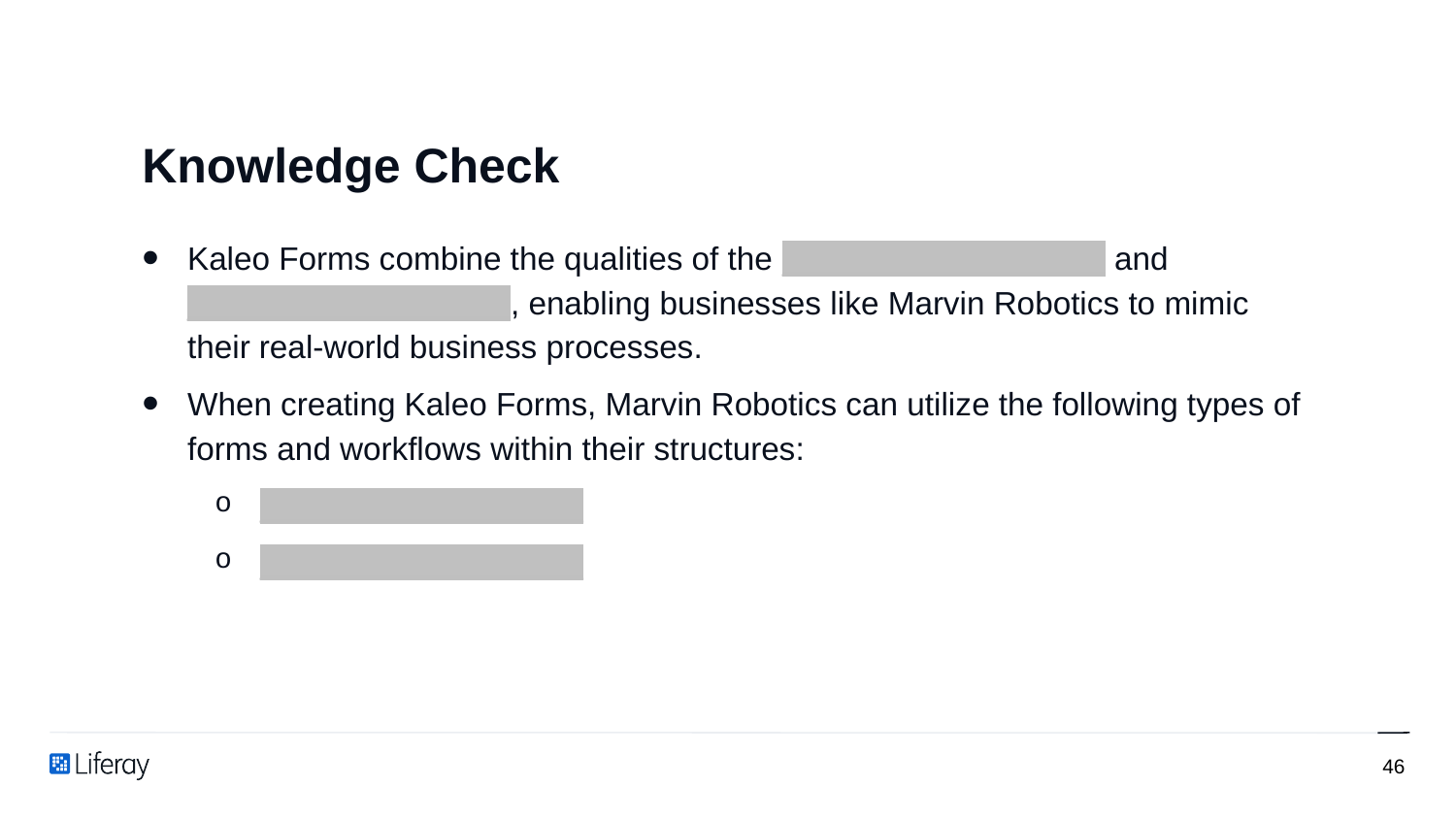

# Knowledge Check
Kaleo Forms combine the qualities of the __________________ and __________________, enabling businesses like Marvin Robotics to mimic their real-world business processes.
When creating Kaleo Forms, Marvin Robotics can utilize the following types of forms and workflows within their structures:
__________________
__________________